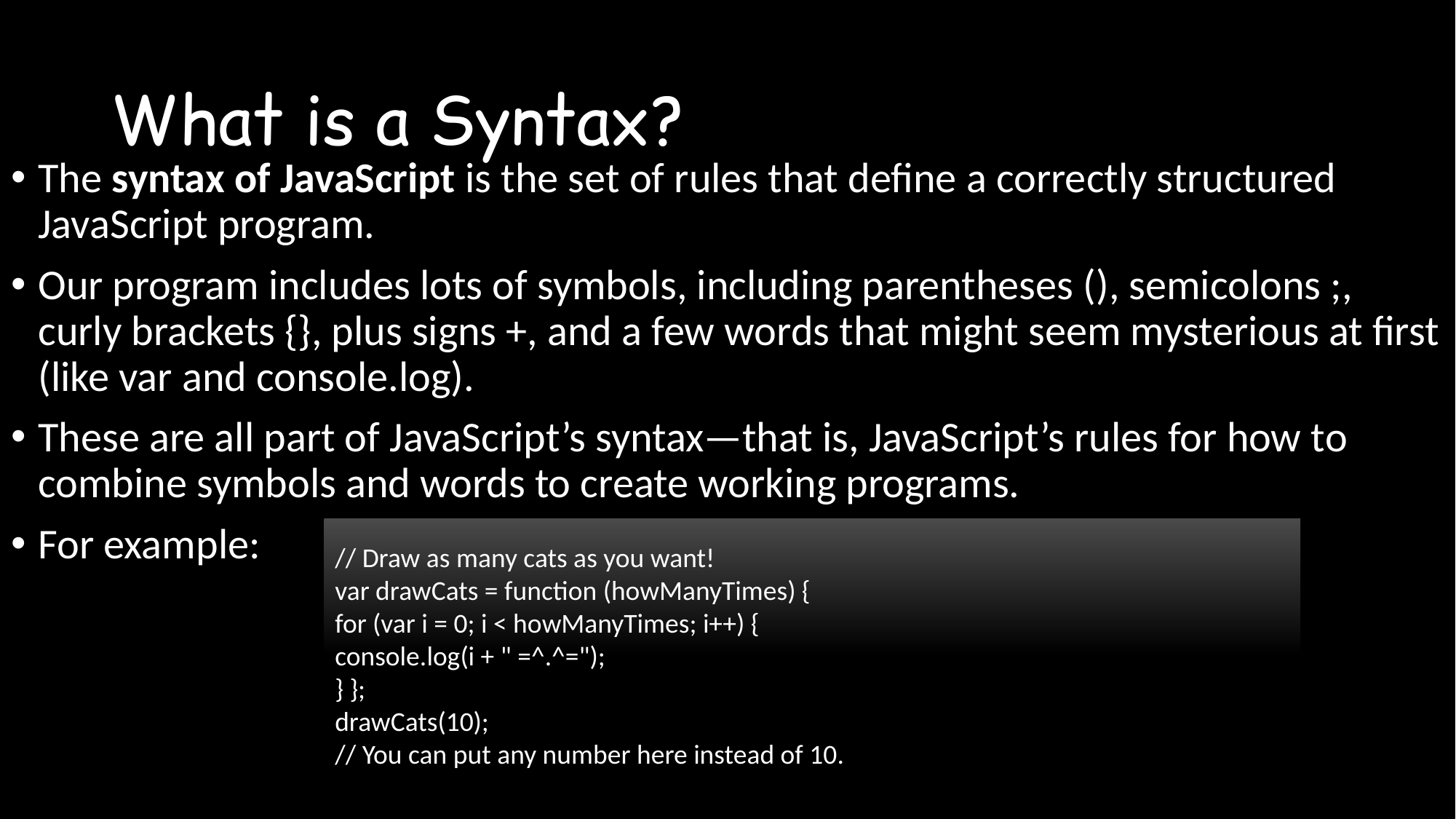

# What is a Syntax?
The syntax of JavaScript is the set of rules that define a correctly structured JavaScript program.
Our program includes lots of symbols, including parentheses (), semicolons ;, curly brackets {}, plus signs +, and a few words that might seem mysterious at first (like var and console.log).
These are all part of JavaScript’s syntax—that is, JavaScript’s rules for how to combine symbols and words to create working programs.
For example:
// Draw as many cats as you want!
var drawCats = function (howManyTimes) {
for (var i = 0; i < howManyTimes; i++) {
console.log(i + " =^.^=");
} };
drawCats(10);
// You can put any number here instead of 10.